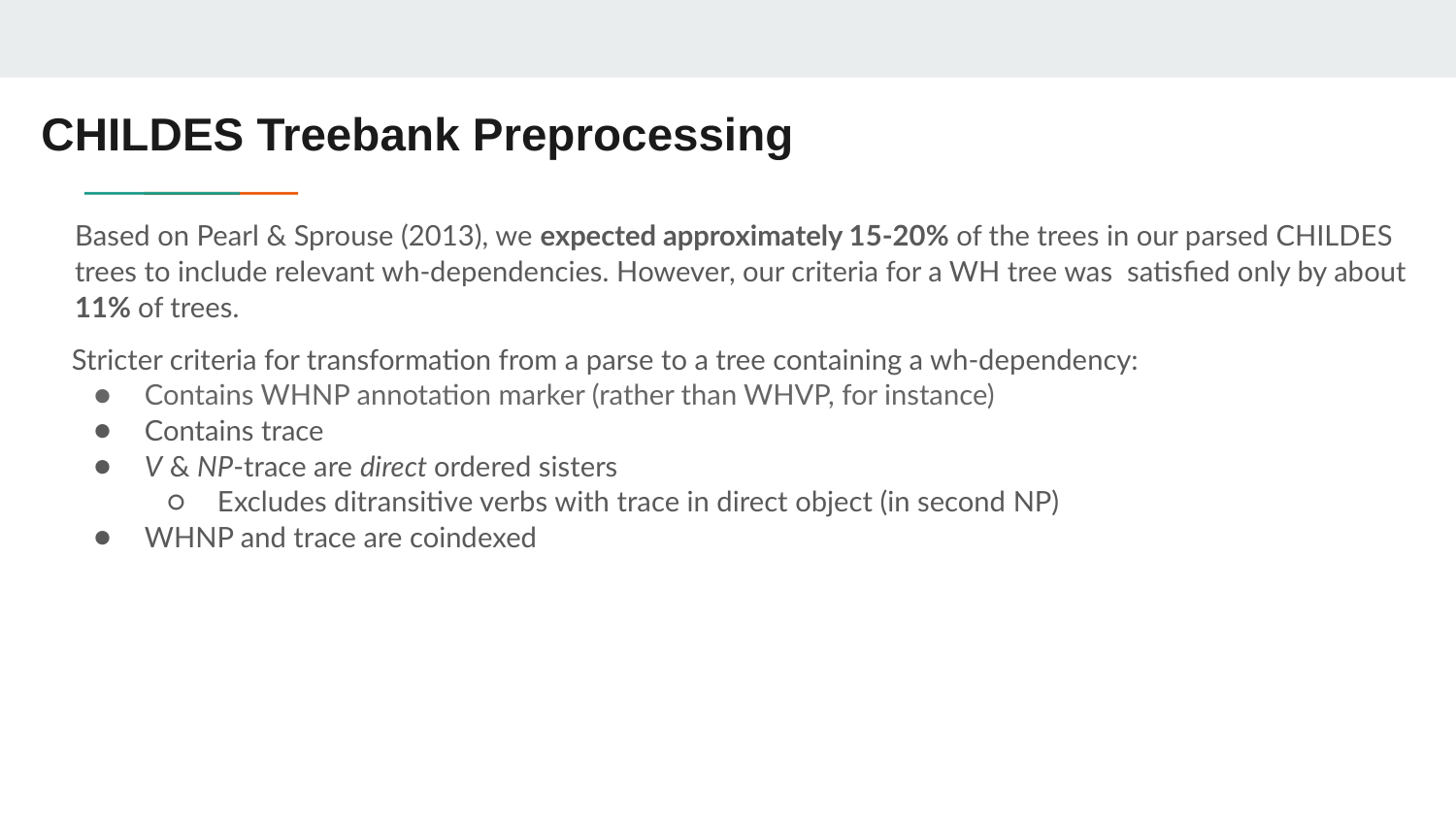

# CHILDES Treebank Preprocessing

Based on Pearl & Sprouse (2013), we expected approximately 15-20% of the trees in our parsed CHILDES trees to include relevant wh-dependencies. However, our criteria for a WH tree was  satisfied only by about 11% of trees.
Stricter criteria for transformation from a parse to a tree containing a wh-dependency:
Contains WHNP annotation marker (rather than WHVP, for instance)
Contains trace
V & NP-trace are direct ordered sisters
Excludes ditransitive verbs with trace in direct object (in second NP)
WHNP and trace are coindexed